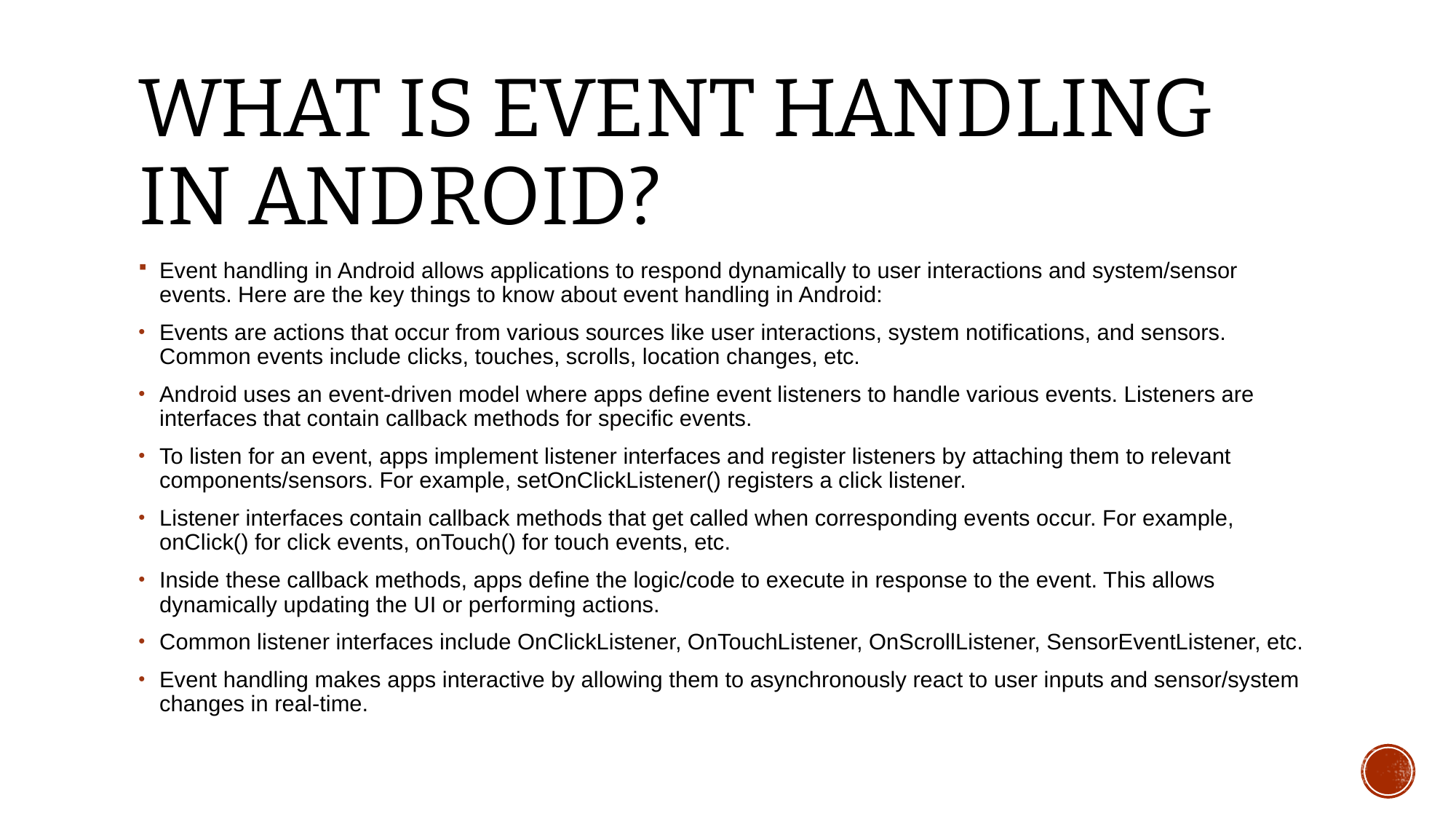

# What is event handling in android?
Event handling in Android allows applications to respond dynamically to user interactions and system/sensor events. Here are the key things to know about event handling in Android:
Events are actions that occur from various sources like user interactions, system notifications, and sensors. Common events include clicks, touches, scrolls, location changes, etc.
Android uses an event-driven model where apps define event listeners to handle various events. Listeners are interfaces that contain callback methods for specific events.
To listen for an event, apps implement listener interfaces and register listeners by attaching them to relevant components/sensors. For example, setOnClickListener() registers a click listener.
Listener interfaces contain callback methods that get called when corresponding events occur. For example, onClick() for click events, onTouch() for touch events, etc.
Inside these callback methods, apps define the logic/code to execute in response to the event. This allows dynamically updating the UI or performing actions.
Common listener interfaces include OnClickListener, OnTouchListener, OnScrollListener, SensorEventListener, etc.
Event handling makes apps interactive by allowing them to asynchronously react to user inputs and sensor/system changes in real-time.